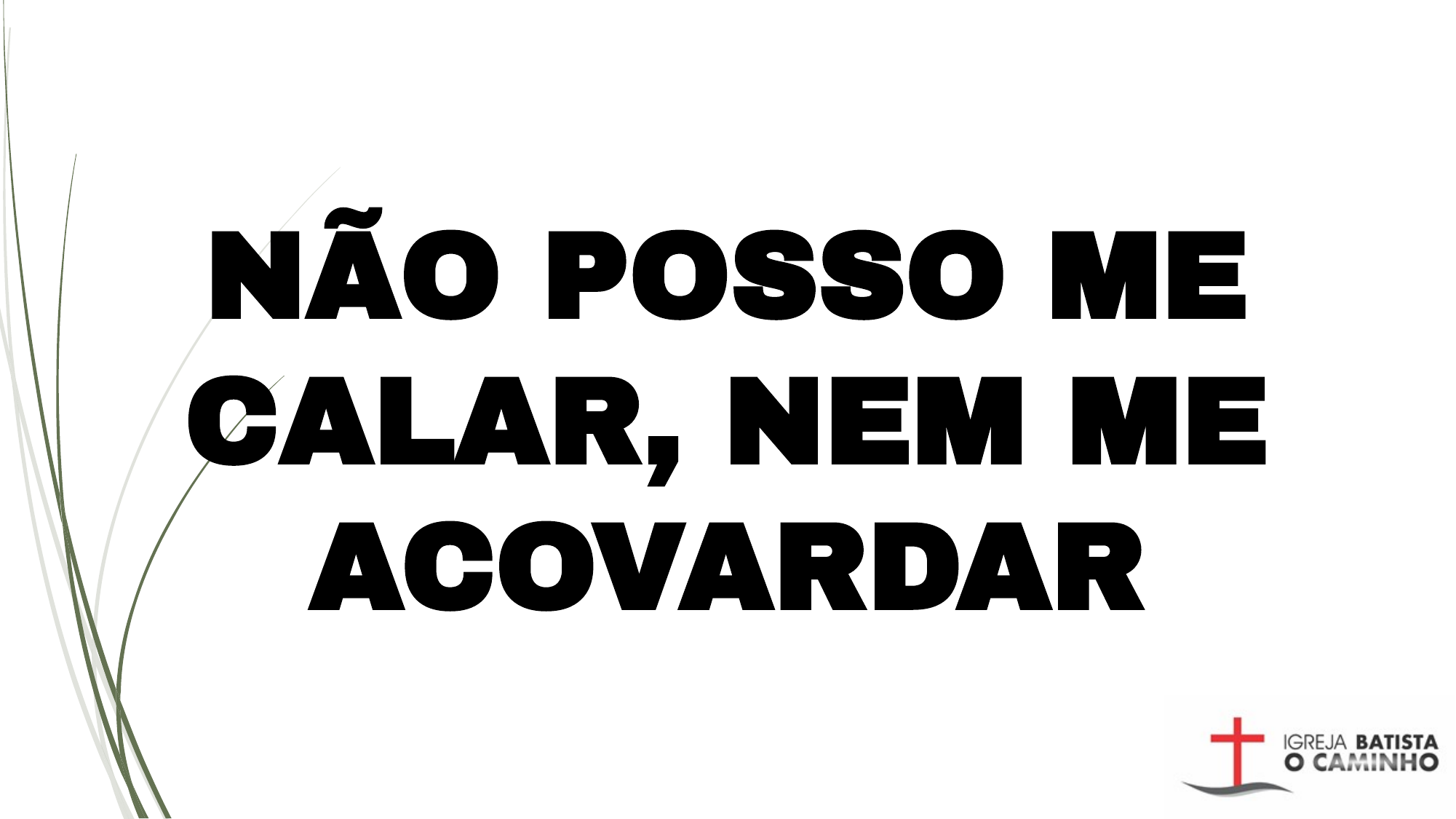

# NÃO POSSO ME CALAR, NEM ME ACOVARDAR